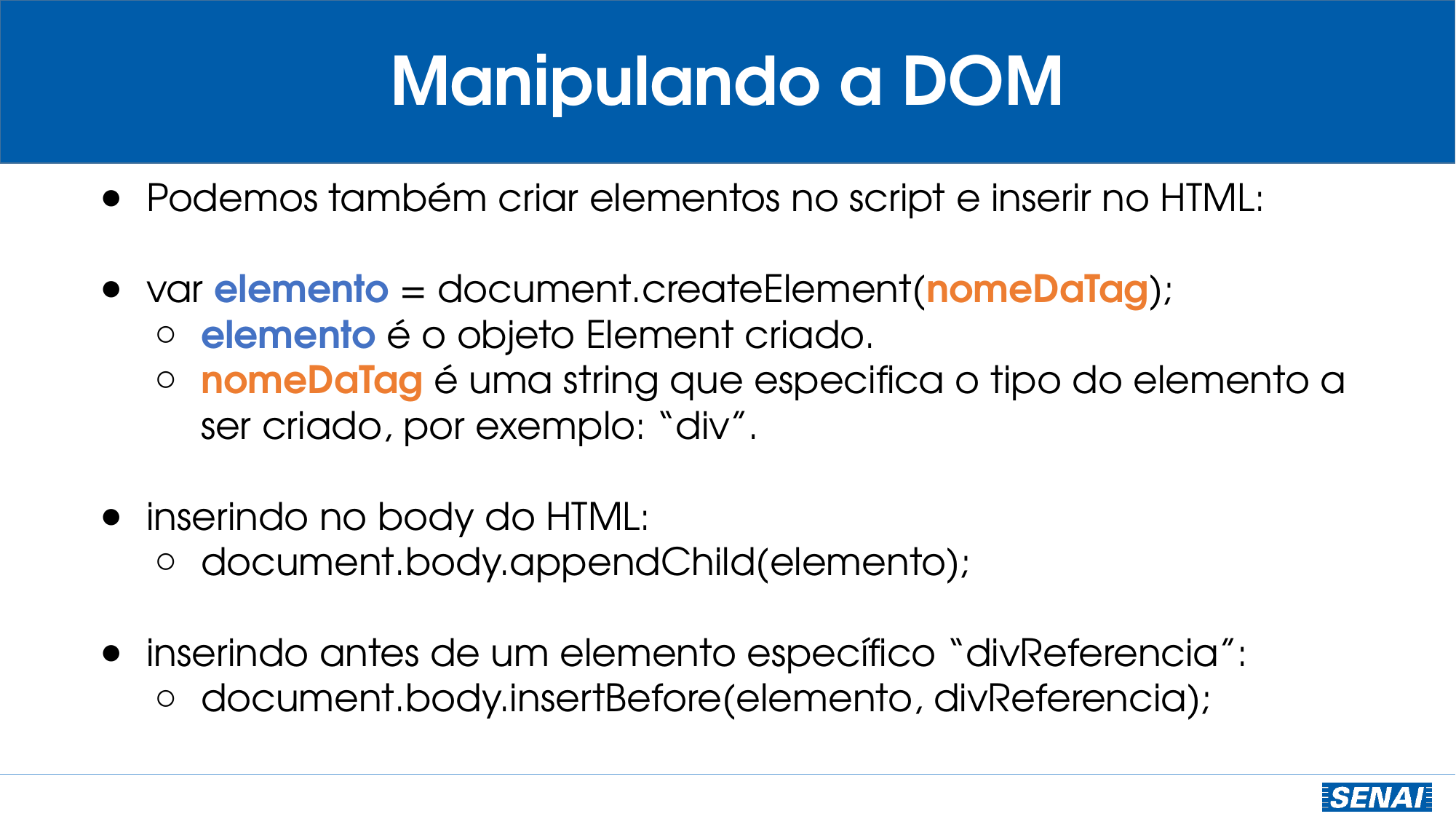

Manipulando a DOM
Podemos também criar elementos no script e inserir no HTML:

var elemento = document.createElement(nomeDaTag);
elemento é o objeto Element criado.
nomeDaTag é uma string que especifica o tipo do elemento a ser criado, por exemplo: “div”.

inserindo no body do HTML:
document.body.appendChild(elemento);

inserindo antes de um elemento específico “divReferencia”:
document.body.insertBefore(elemento, divReferencia);